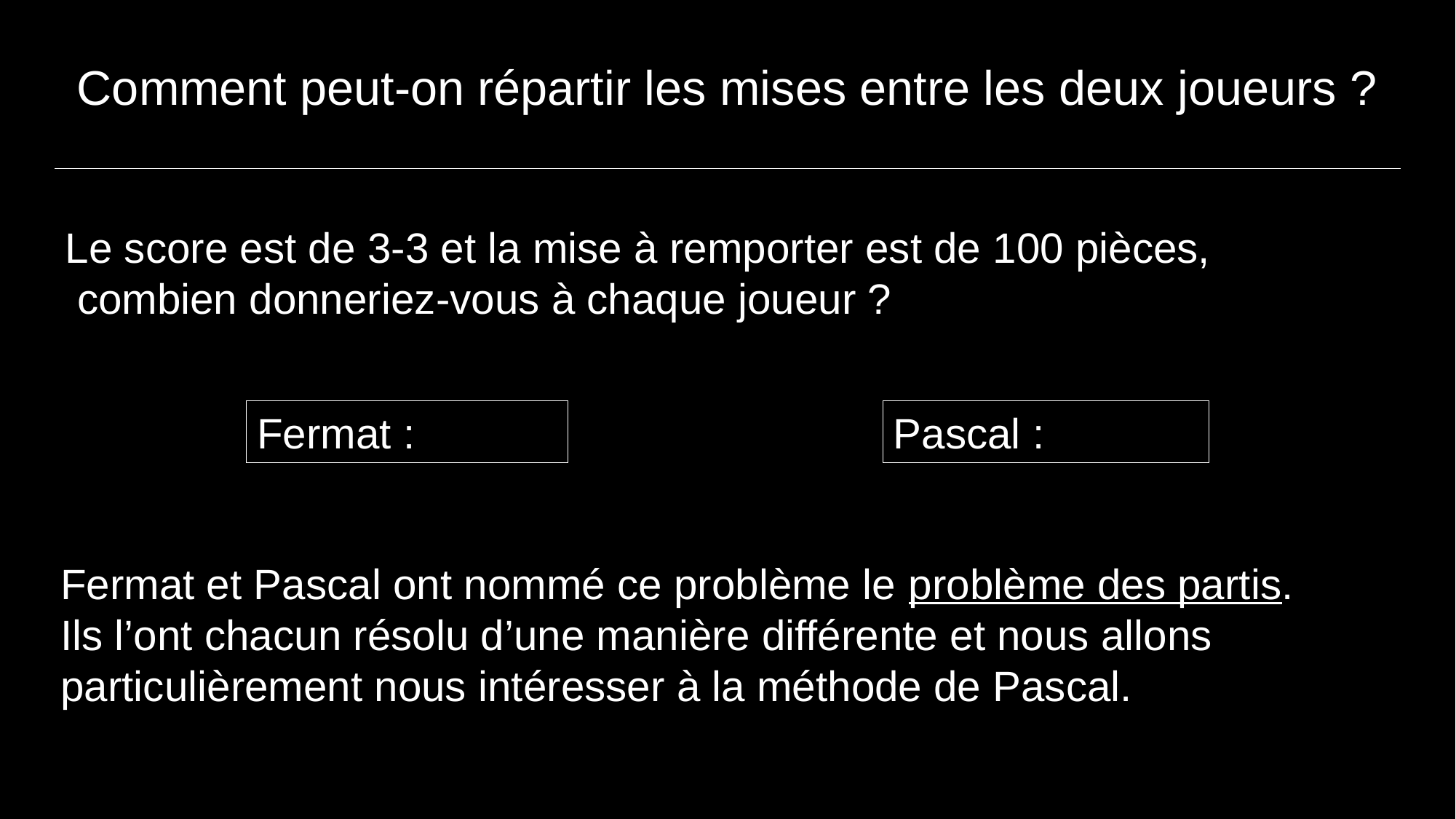

Comment peut-on répartir les mises entre les deux joueurs ?
Le score est de 3-3 et la mise à remporter est de 100 pièces,
 combien donneriez-vous à chaque joueur ?
Fermat :
Pascal :
Fermat et Pascal ont nommé ce problème le problème des partis.
Ils l’ont chacun résolu d’une manière différente et nous allons
particulièrement nous intéresser à la méthode de Pascal.